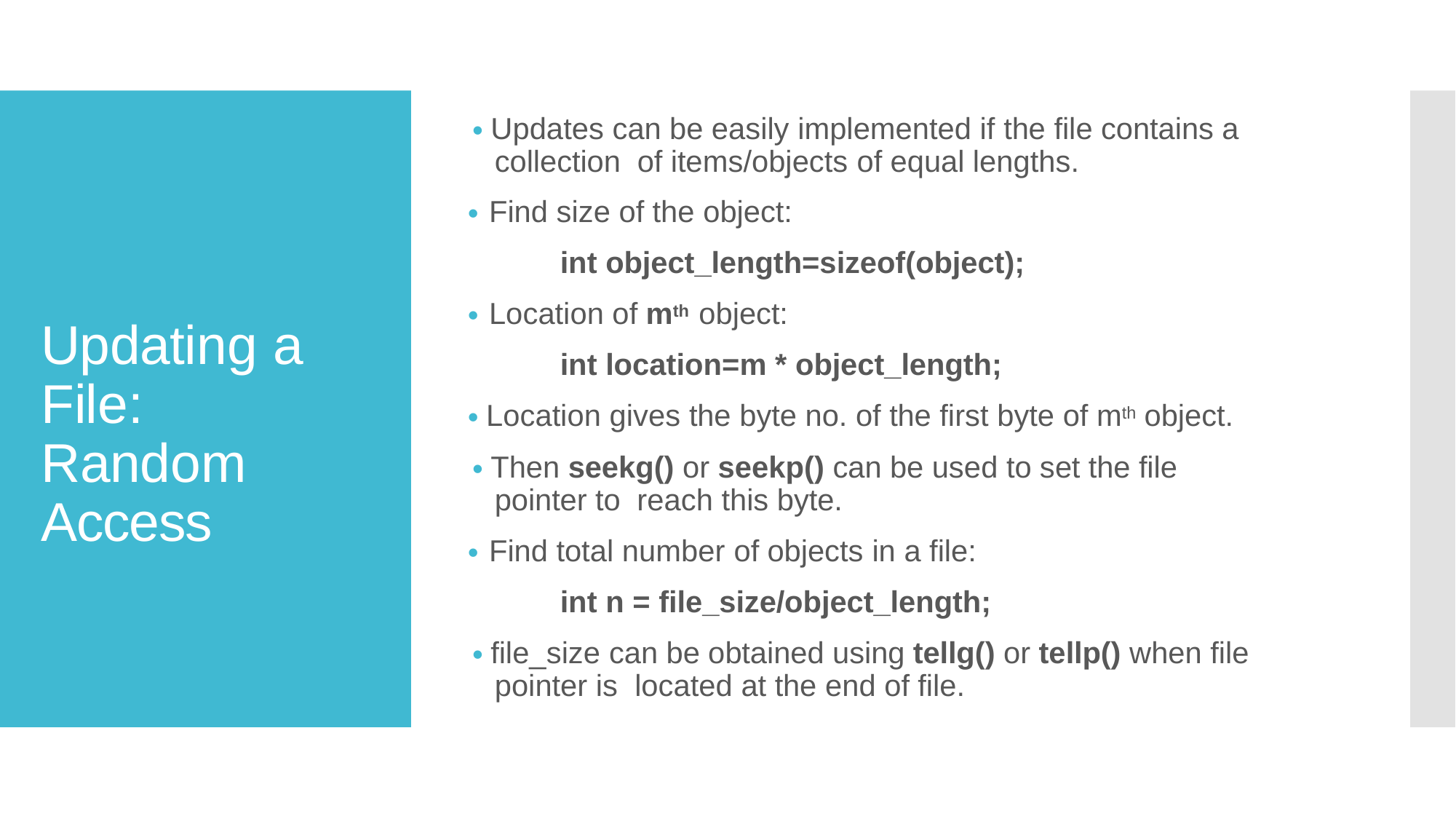

🞄 Updates can be easily implemented if the file contains a collection  of items/objects of equal lengths.
🞄 Find size of the object:
int object_length=sizeof(object);
🞄 Location of mth  object:
int location=m * object_length;
🞄 Location gives the byte no. of the first byte of mth object.
🞄 Then seekg() or seekp() can be used to set the file pointer to  reach this byte.
🞄 Find total number of objects in a file:
int n = file_size/object_length;
🞄 file_size can be obtained using tellg() or tellp() when file pointer is  located at the end of file.
Updating a  File: Random  Access